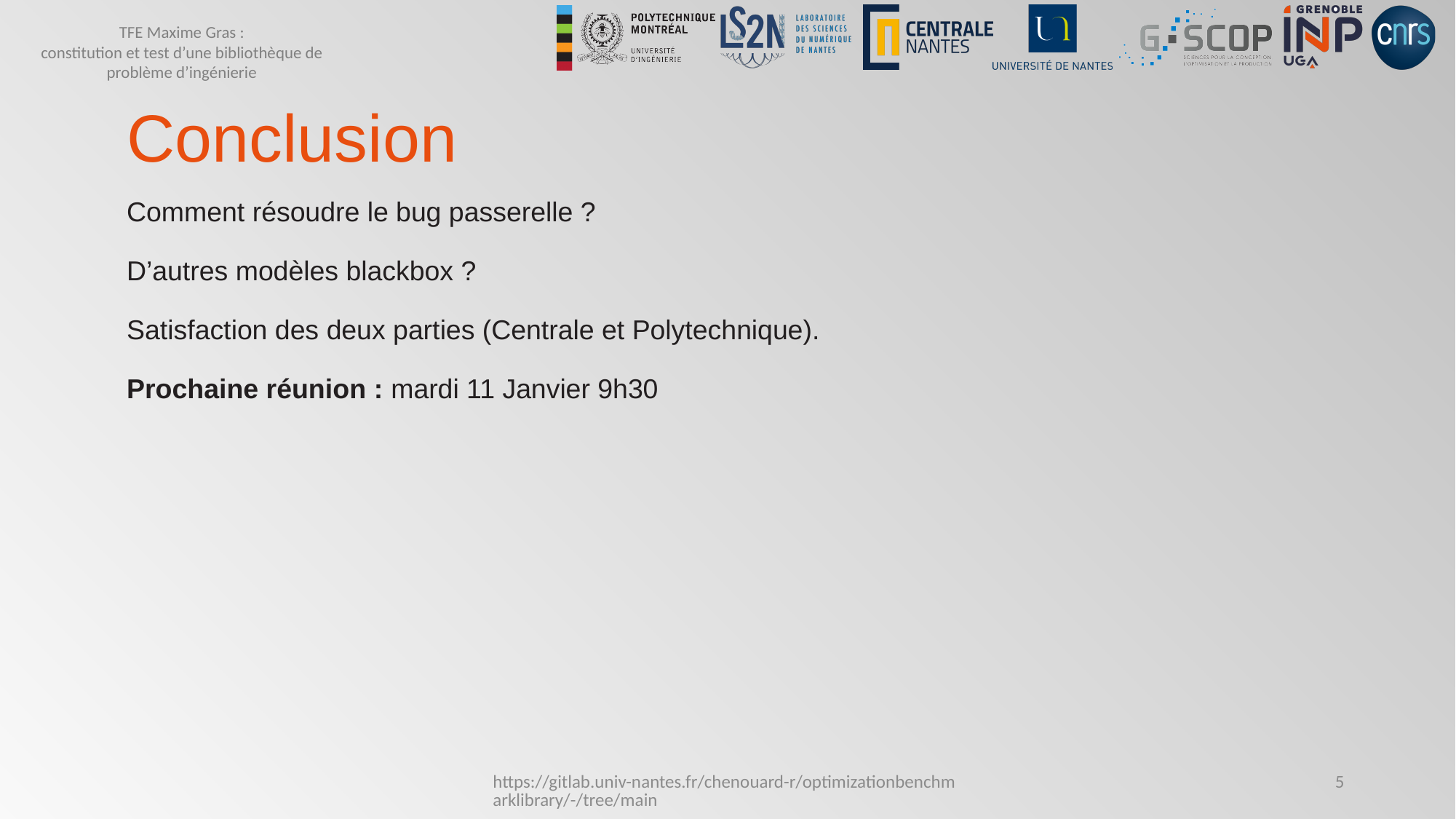

# Conclusion
Comment résoudre le bug passerelle ?

D’autres modèles blackbox ?
Satisfaction des deux parties (Centrale et Polytechnique).
Prochaine réunion : mardi 11 Janvier 9h30
https://gitlab.univ-nantes.fr/chenouard-r/optimizationbenchmarklibrary/-/tree/main
5